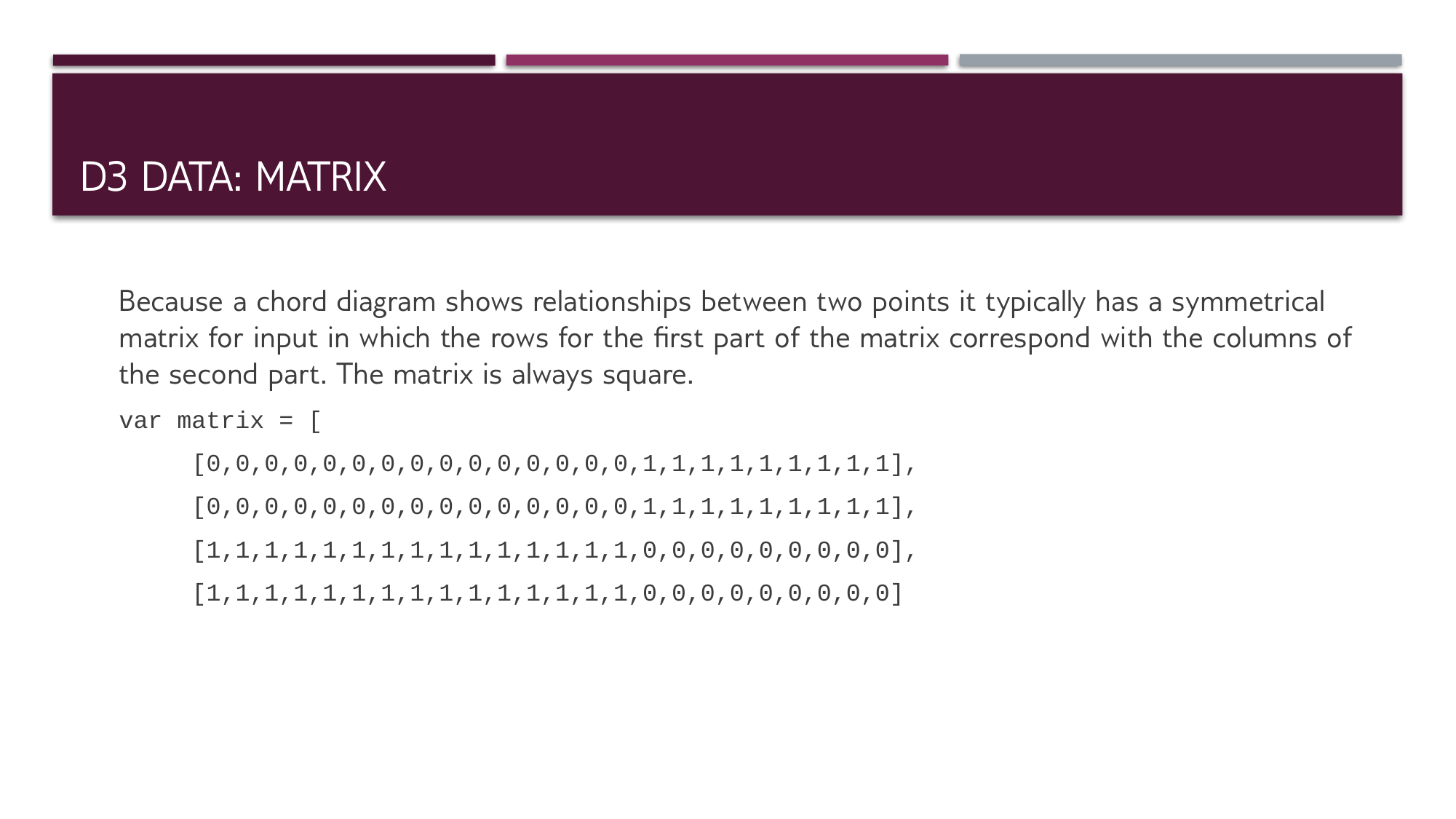

# D3 Data: Matrix
Because a chord diagram shows relationships between two points it typically has a symmetrical matrix for input in which the rows for the first part of the matrix correspond with the columns of the second part. The matrix is always square.
var matrix = [
     [0,0,0,0,0,0,0,0,0,0,0,0,0,0,0,1,1,1,1,1,1,1,1,1],
     [0,0,0,0,0,0,0,0,0,0,0,0,0,0,0,1,1,1,1,1,1,1,1,1],
     [1,1,1,1,1,1,1,1,1,1,1,1,1,1,1,0,0,0,0,0,0,0,0,0],
     [1,1,1,1,1,1,1,1,1,1,1,1,1,1,1,0,0,0,0,0,0,0,0,0]